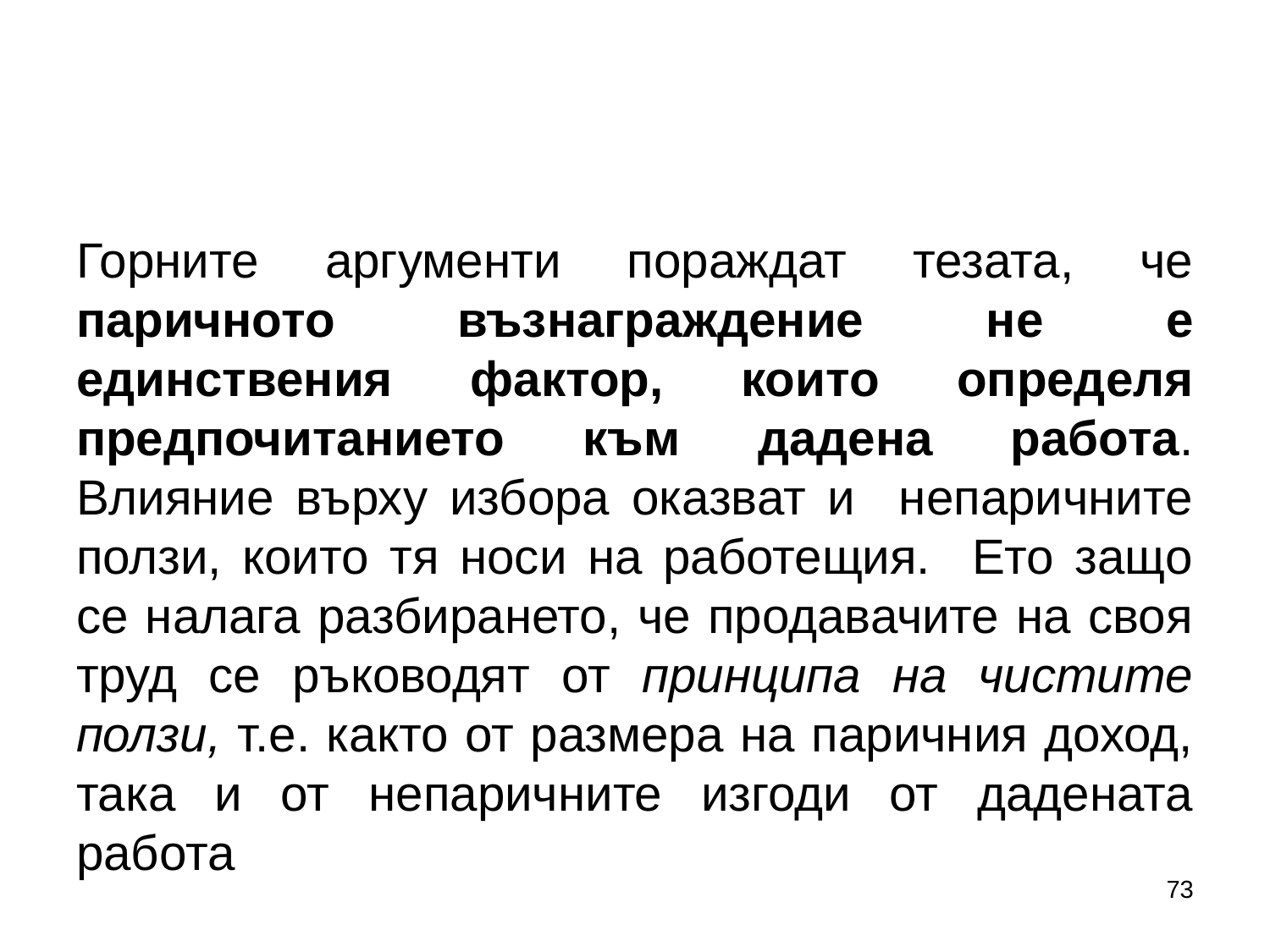

#
Горните аргументи пораждат тезата, че паричното възнаграждение не е единствения фактор, които определя предпочитанието към дадена работа. Влияние върху избора оказват и  непаричните ползи, които тя носи на работещия.  Ето защо се налага разбирането, че продавачите на своя труд се ръководят от принципа на чистите ползи, т.е. както от размера на паричния доход, така и от непаричните изгоди от дадената работа
73